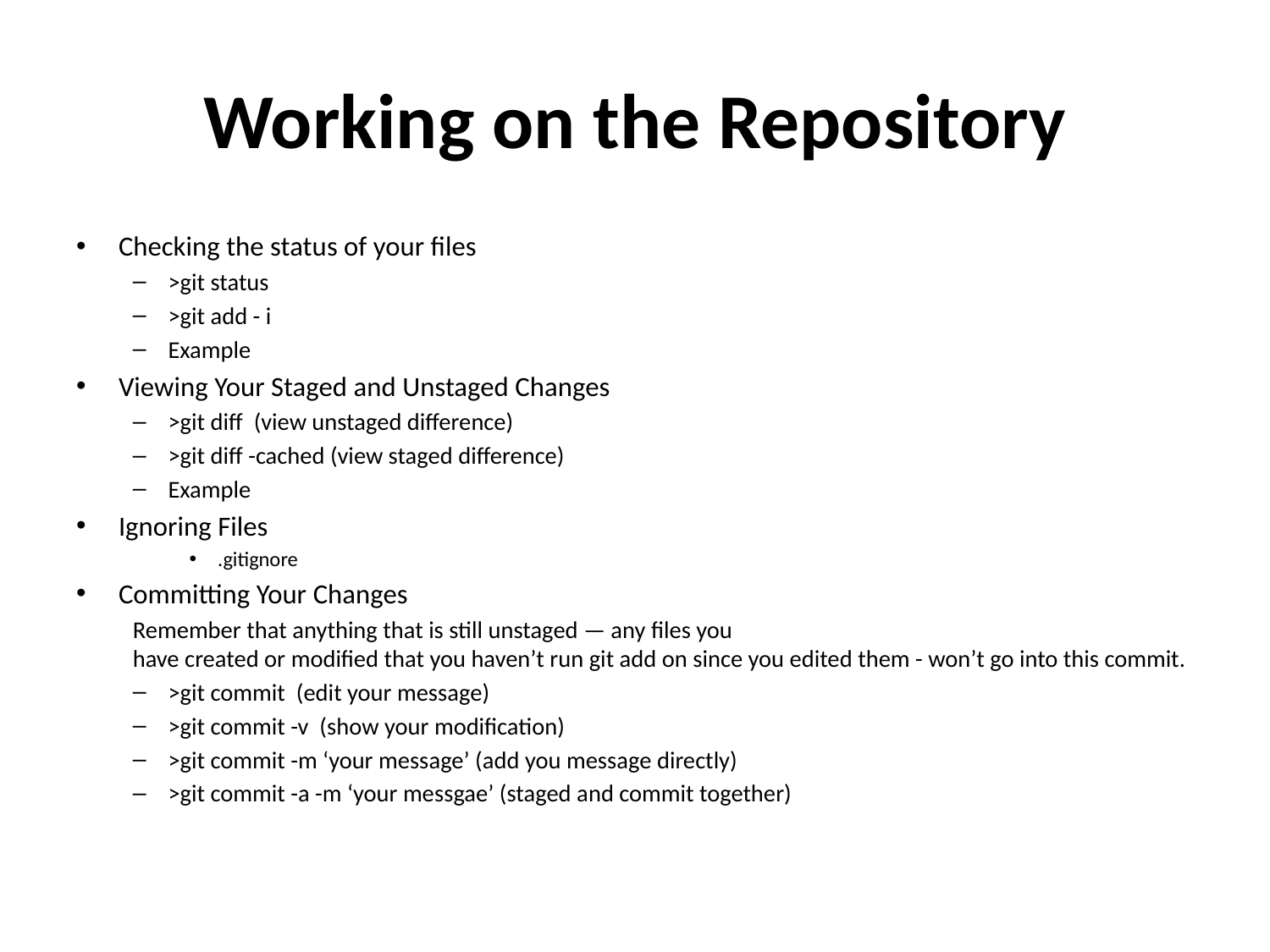

# Working on the Repository
Checking the status of your files
>git status
>git add - i
Example
Viewing Your Staged and Unstaged Changes
>git diff  (view unstaged difference)
>git diff -cached (view staged difference)
Example
Ignoring Files
.gitignore
Committing Your Changes
Remember that anything that is still unstaged — any files you
have created or modified that you haven’t run git add on since you edited them - won’t go into this commit.
>git commit  (edit your message)
>git commit -v  (show your modification)
>git commit -m ‘your message’ (add you message directly)
>git commit -a -m ‘your messgae’ (staged and commit together)